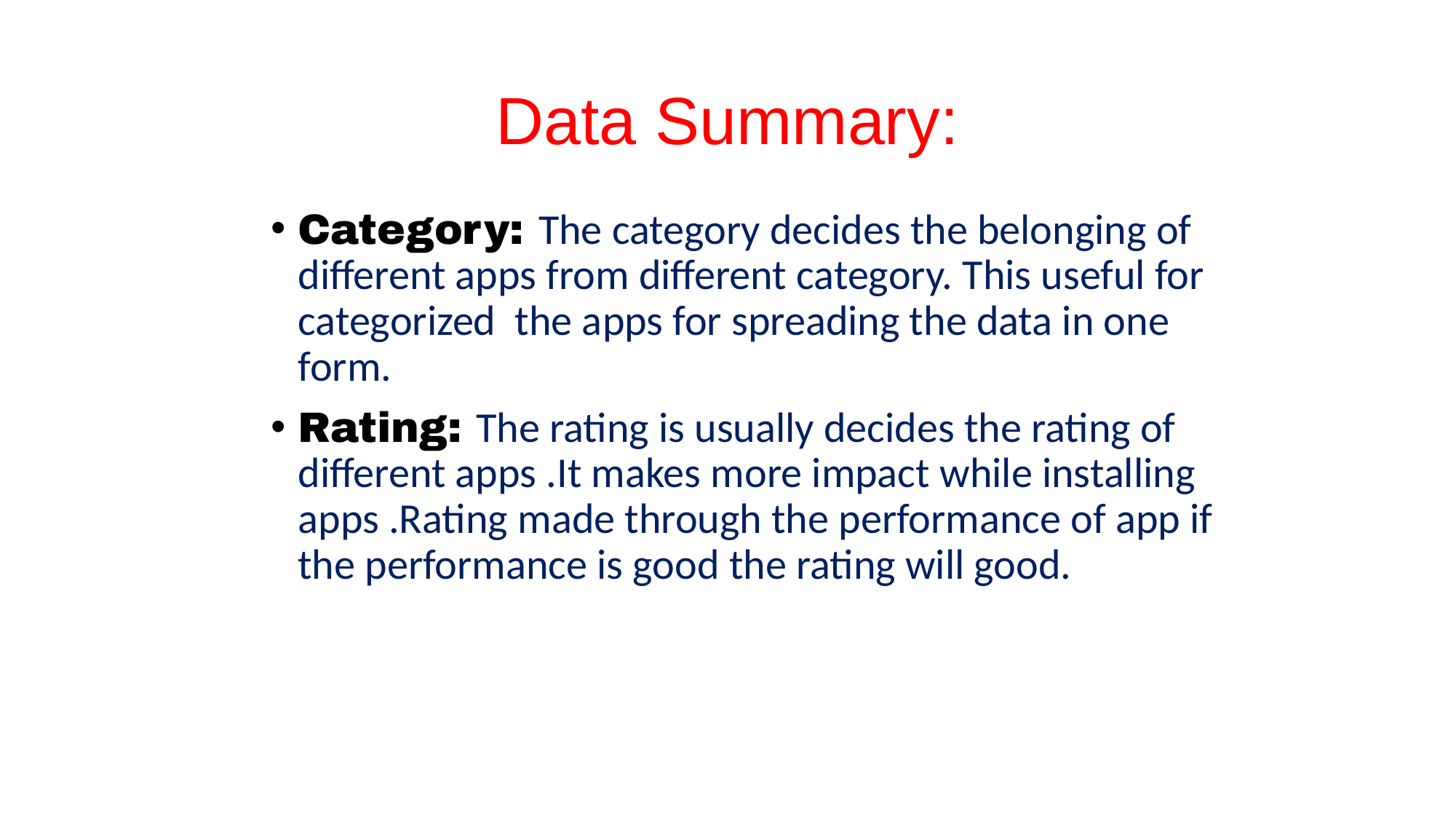

# Data Summary:
Category: The category decides the belonging of different apps from different category. This useful for categorized  the apps for spreading the data in one form.
Rating: The rating is usually decides the rating of different apps .It makes more impact while installing apps .Rating made through the performance of app if the performance is good the rating will good.